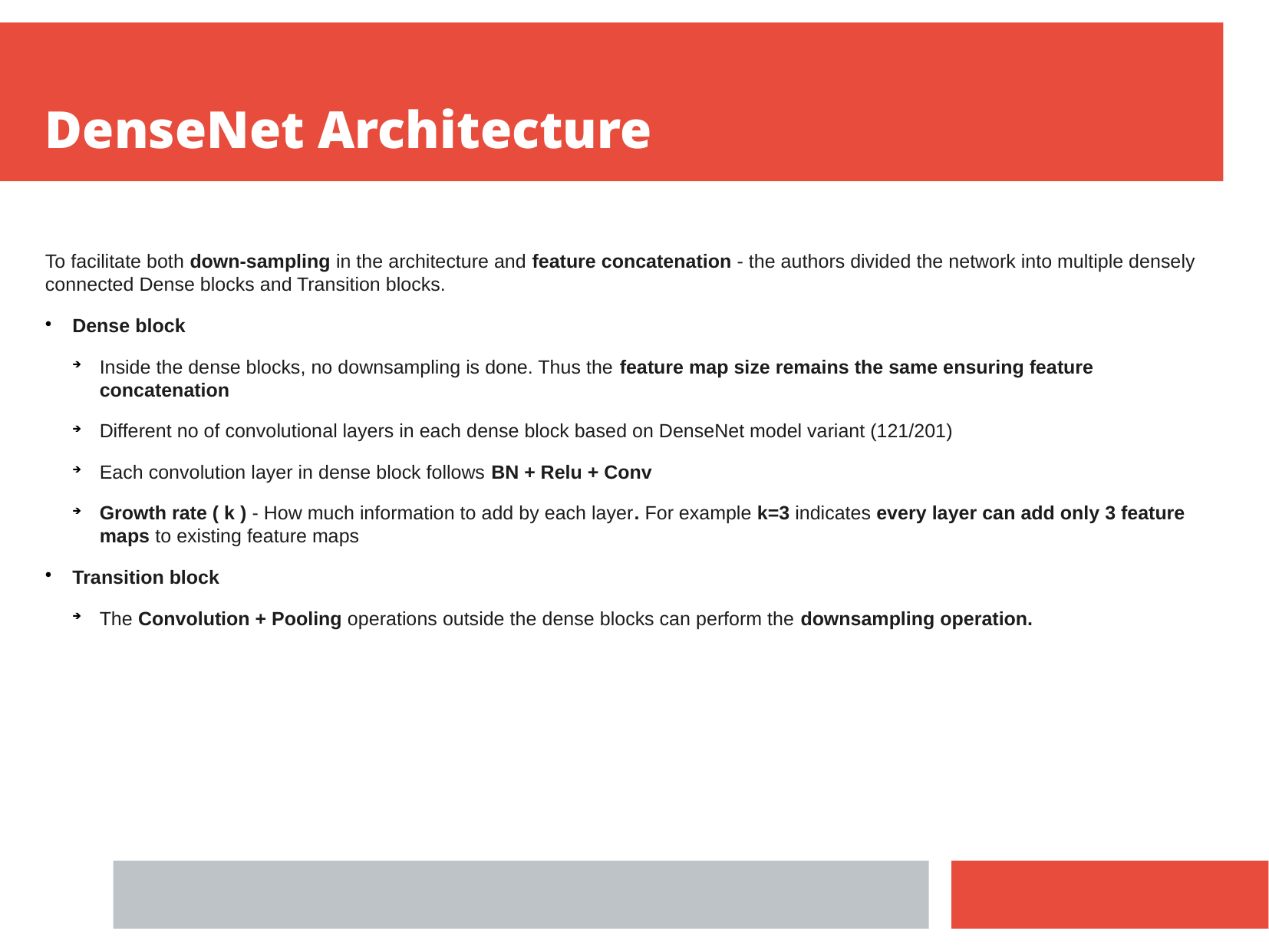

DenseNet Architecture
To facilitate both down-sampling in the architecture and feature concatenation - the authors divided the network into multiple densely connected Dense blocks and Transition blocks.
Dense block
Inside the dense blocks, no downsampling is done. Thus the feature map size remains the same ensuring feature concatenation
Different no of convolutional layers in each dense block based on DenseNet model variant (121/201)
Each convolution layer in dense block follows BN + Relu + Conv
Growth rate ( k ) - How much information to add by each layer. For example k=3 indicates every layer can add only 3 feature maps to existing feature maps
Transition block
The Convolution + Pooling operations outside the dense blocks can perform the downsampling operation.